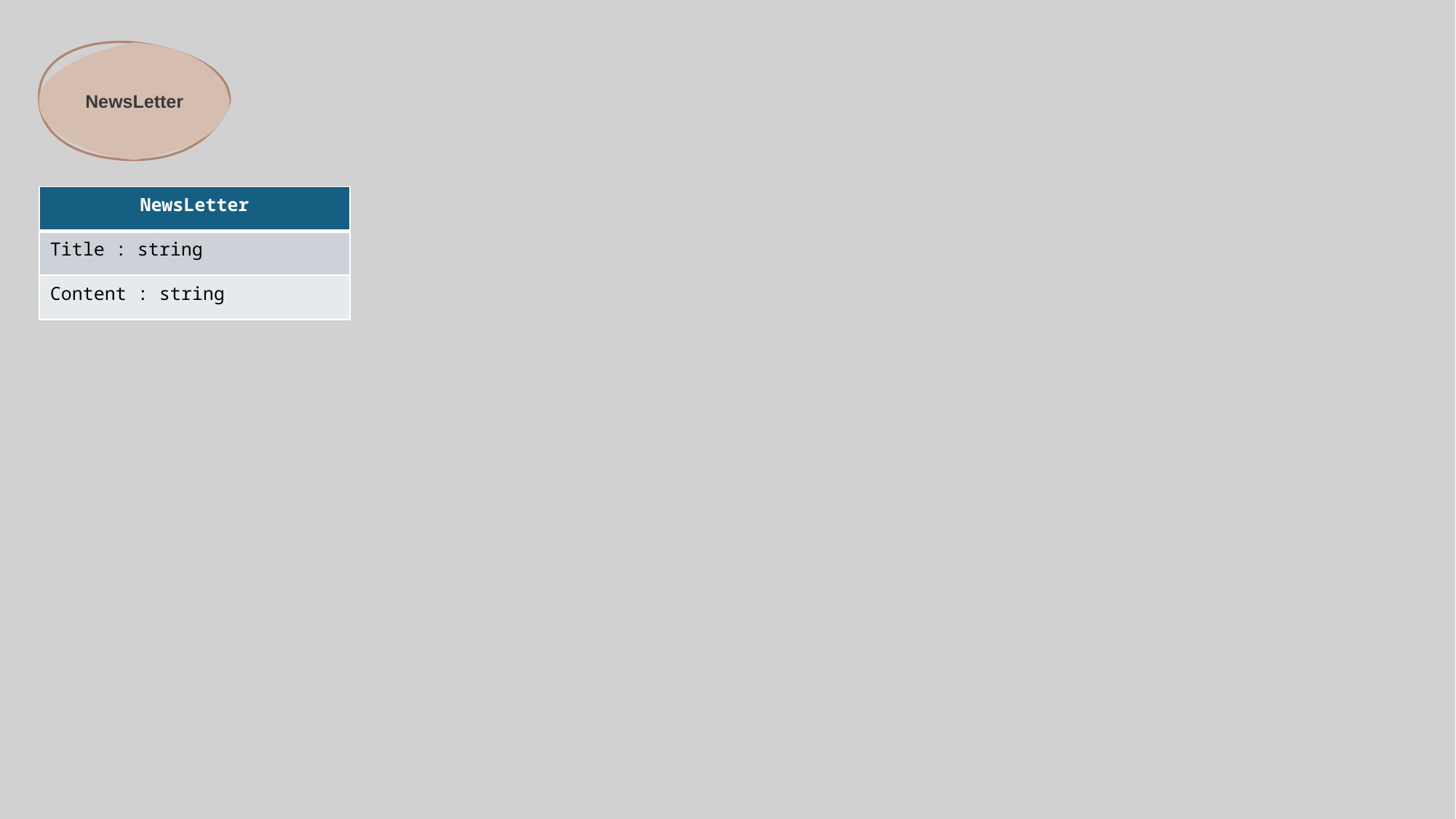

NewsLetter
| NewsLetter |
| --- |
| Title : string |
| Content : string |